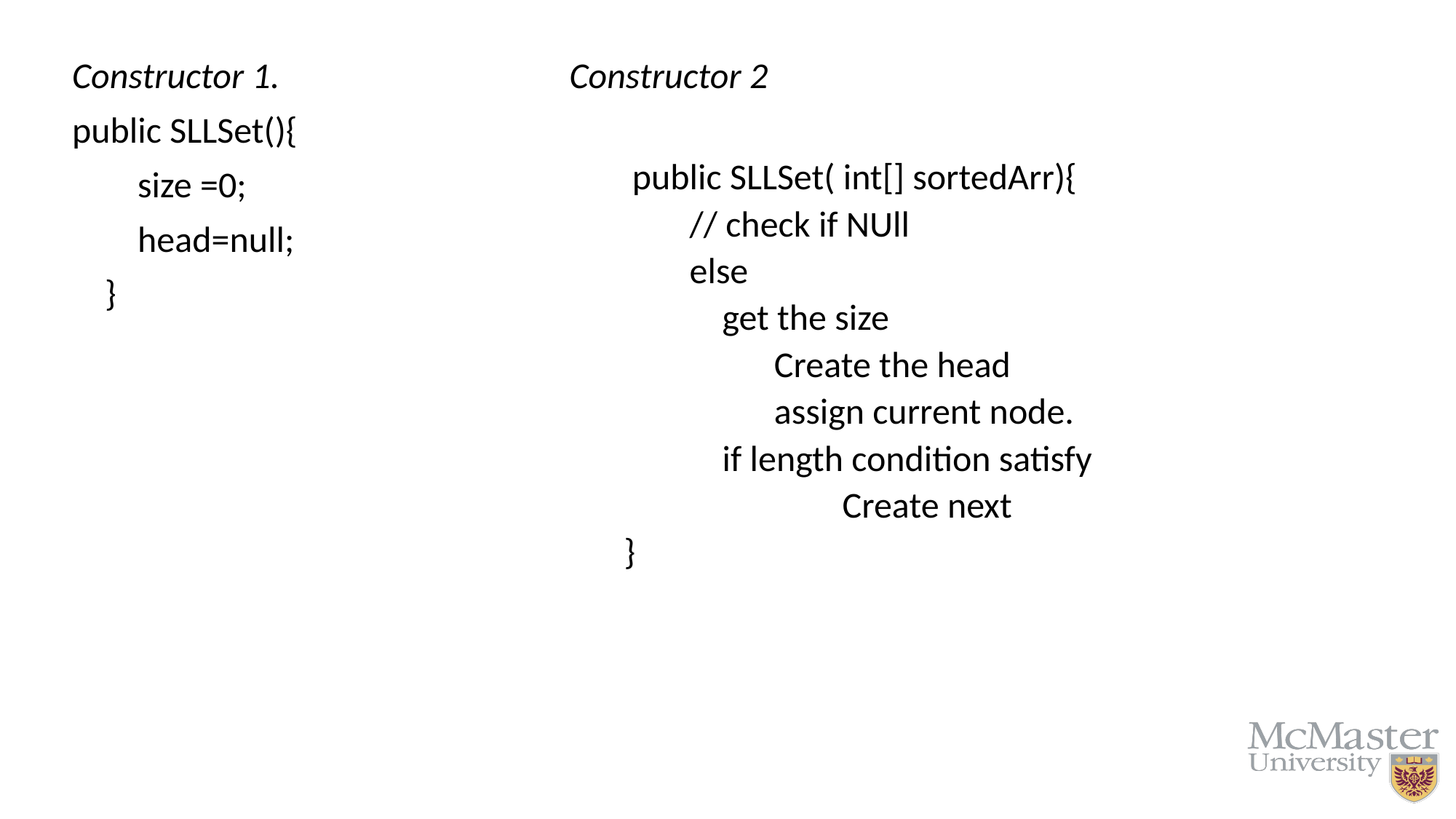

Constructor 1.
public SLLSet(){
        size =0;
        head=null;
    }
Constructor 2

 public SLLSet( int[] sortedArr){
        // check if NUll
        else
            get the size
	     Create the head
	     assign current node.
            if length condition satisfy
		Create next
}